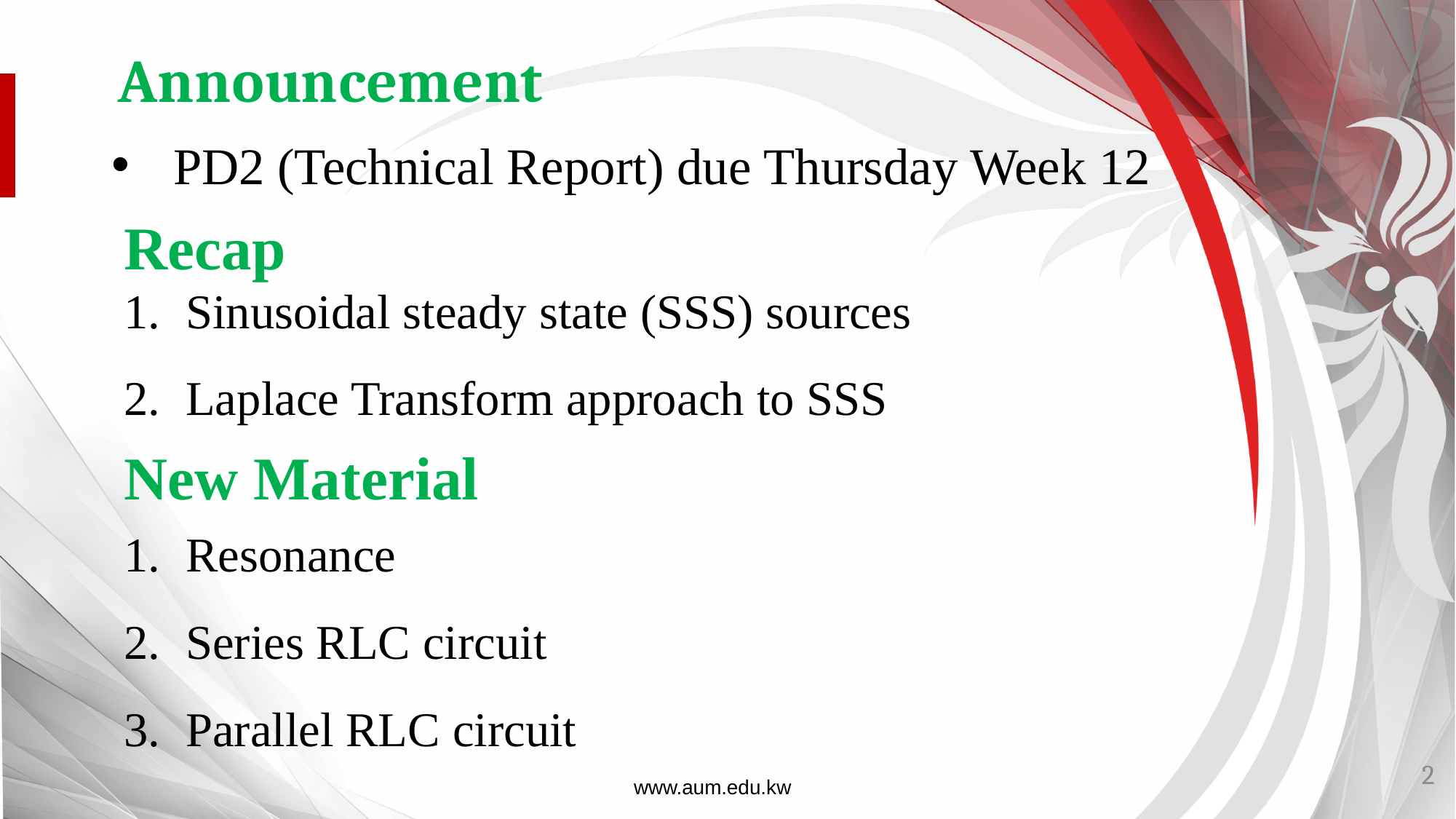

Announcement
PD2 (Technical Report) due Thursday Week 12
Recap
Sinusoidal steady state (SSS) sources
Laplace Transform approach to SSS
New Material
Resonance
Series RLC circuit
Parallel RLC circuit
2